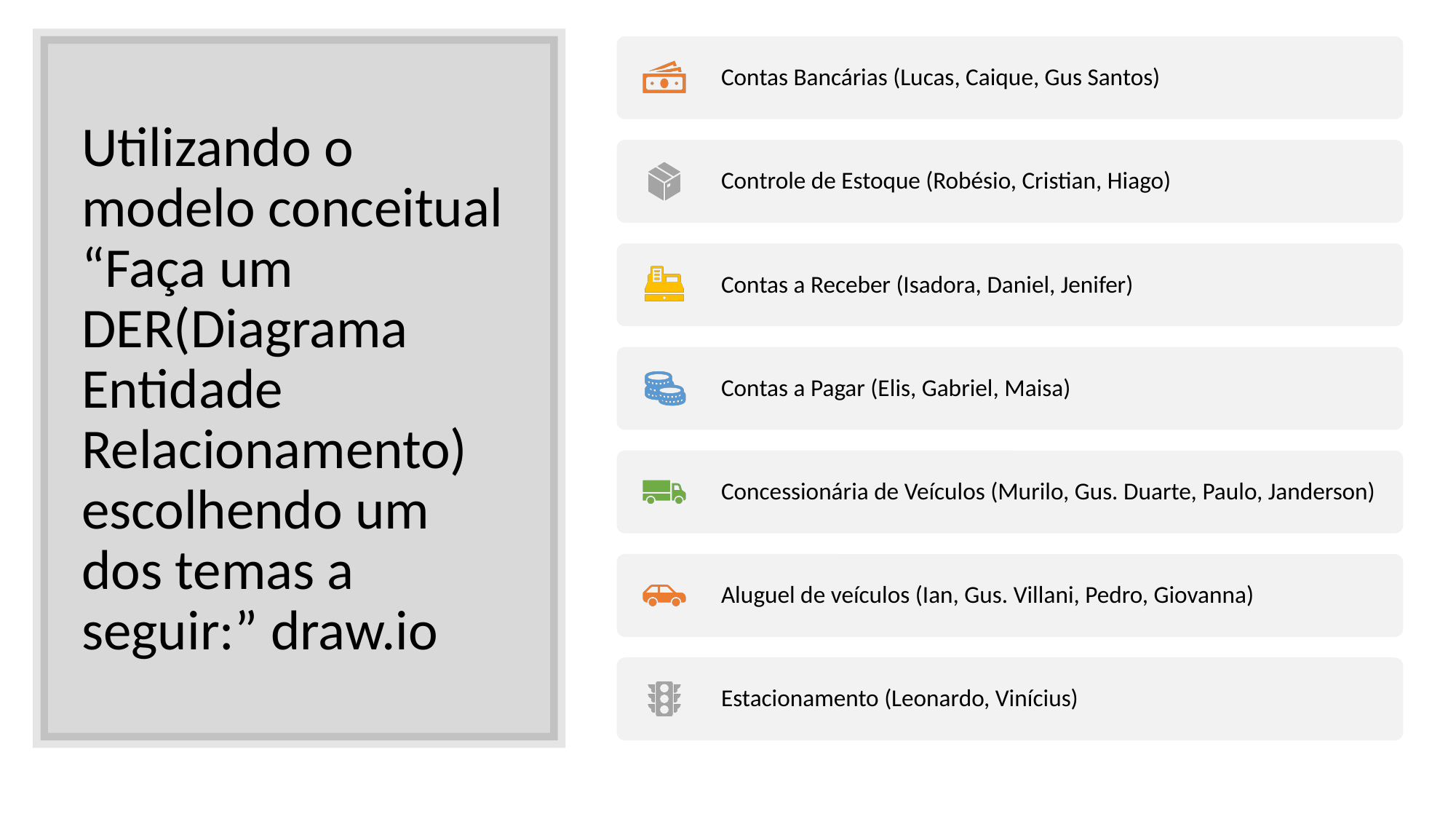

Contas Bancárias (Lucas, Caique, Gus Santos)
Controle de Estoque (Robésio, Cristian, Hiago)
Contas a Receber (Isadora, Daniel, Jenifer)
Contas a Pagar (Elis, Gabriel, Maisa)
Concessionária de Veículos (Murilo, Gus. Duarte, Paulo, Janderson)
Aluguel de veículos (Ian, Gus. Villani, Pedro, Giovanna)
Estacionamento (Leonardo, Vinícius)
# Utilizando o modelo conceitual “Faça um DER(Diagrama Entidade Relacionamento) escolhendo um dos temas a seguir:” draw.io